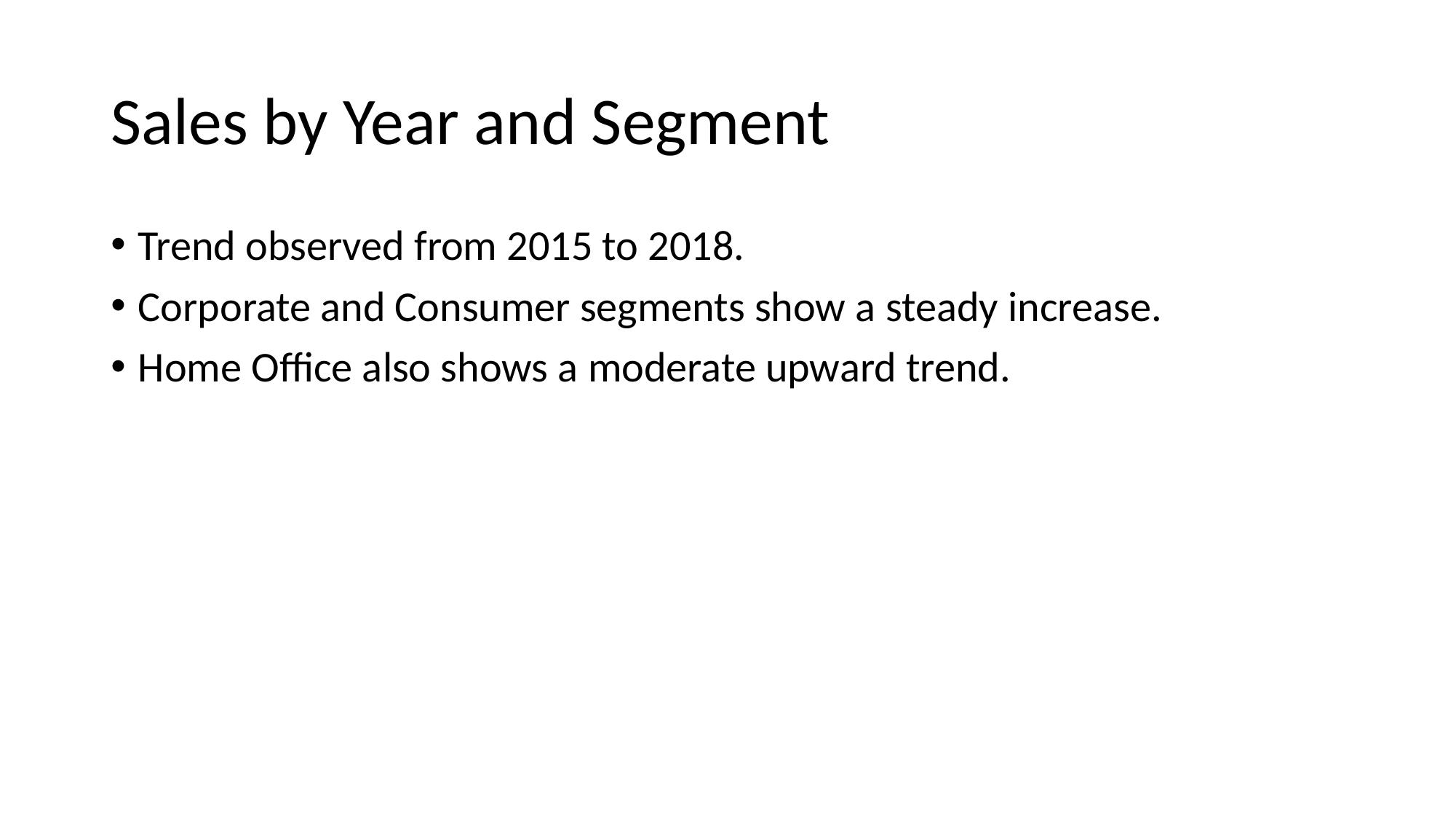

# Sales by Year and Segment
Trend observed from 2015 to 2018.
Corporate and Consumer segments show a steady increase.
Home Office also shows a moderate upward trend.